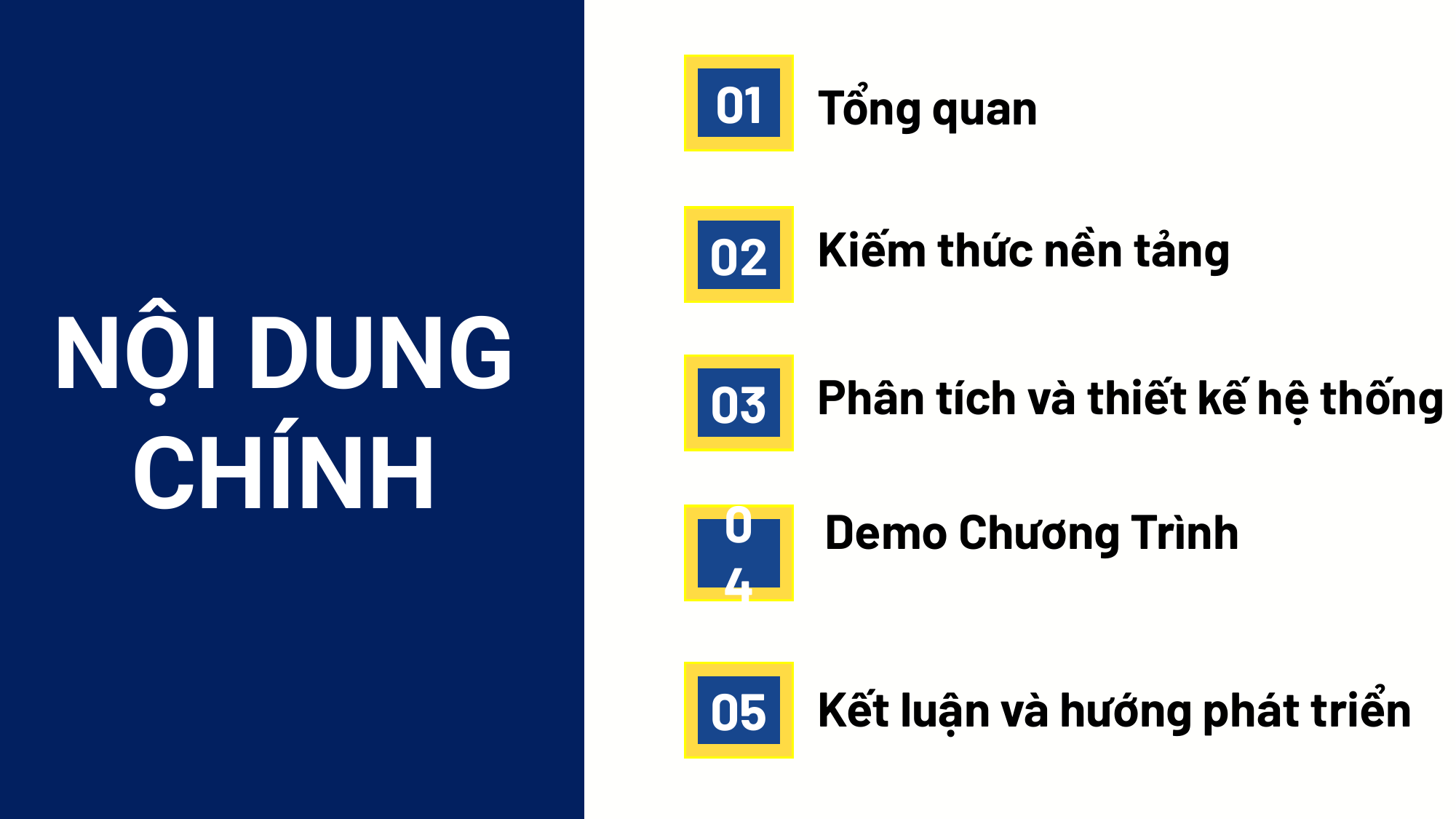

01
Tổng quan

02
Kiếm thức nền tảng
NỘI DUNG CHÍNH

03
Phân tích và thiết kế hệ thống
Demo Chương Trình

04

05
Kết luận và hướng phát triển